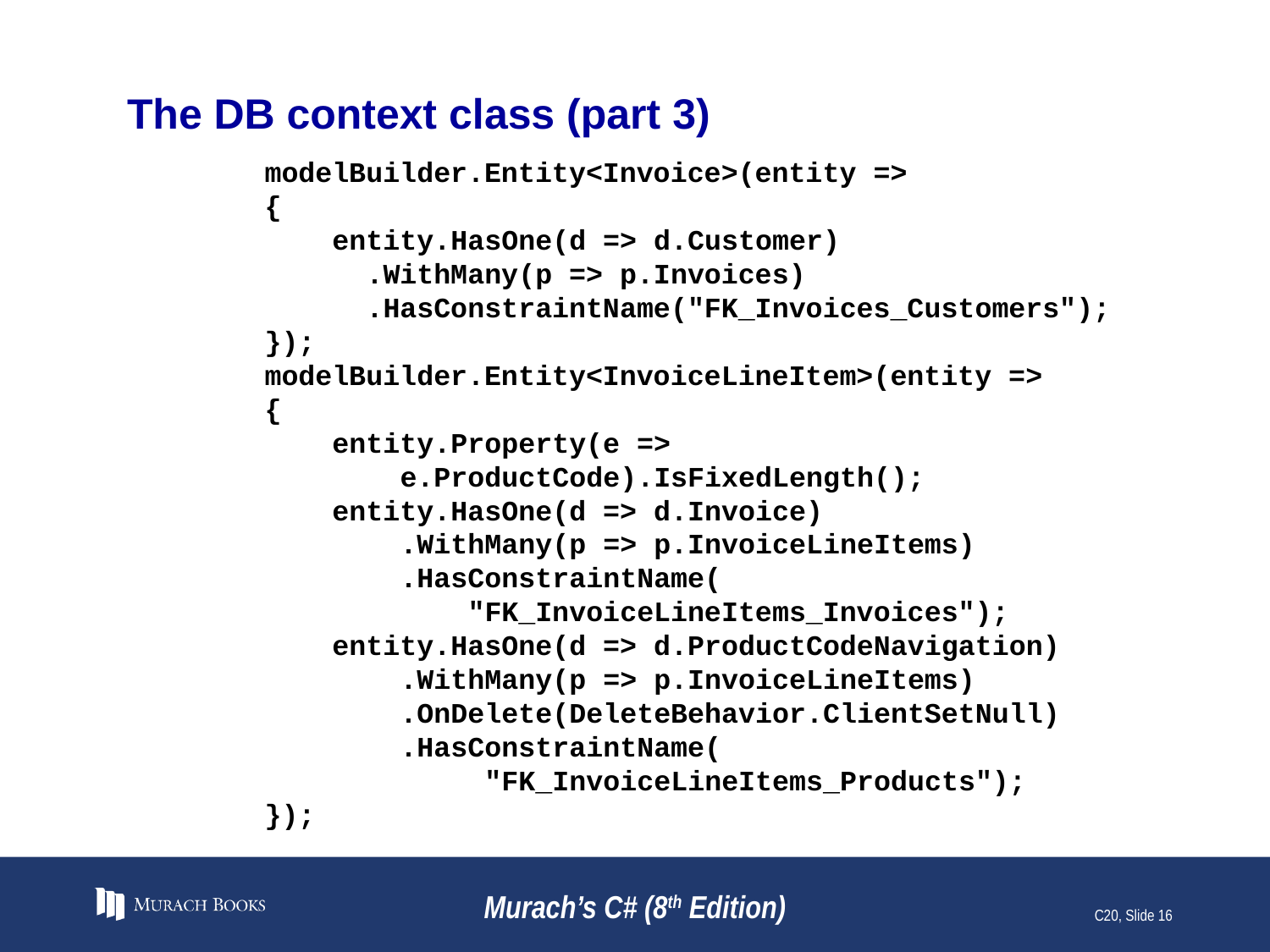

# The DB context class (part 3)
        modelBuilder.Entity<Invoice>(entity =>
        {
            entity.HasOne(d => d.Customer)
              .WithMany(p => p.Invoices)
              .HasConstraintName("FK_Invoices_Customers");
        });
        modelBuilder.Entity<InvoiceLineItem>(entity =>
        {
            entity.Property(e =>
                e.ProductCode).IsFixedLength();
            entity.HasOne(d => d.Invoice)
                .WithMany(p => p.InvoiceLineItems)
                .HasConstraintName(
                    "FK_InvoiceLineItems_Invoices");
            entity.HasOne(d => d.ProductCodeNavigation)
                .WithMany(p => p.InvoiceLineItems)
                .OnDelete(DeleteBehavior.ClientSetNull)
                .HasConstraintName(
                     "FK_InvoiceLineItems_Products");
        });

Murach’s C# (8th Edition)

C20, Slide 16